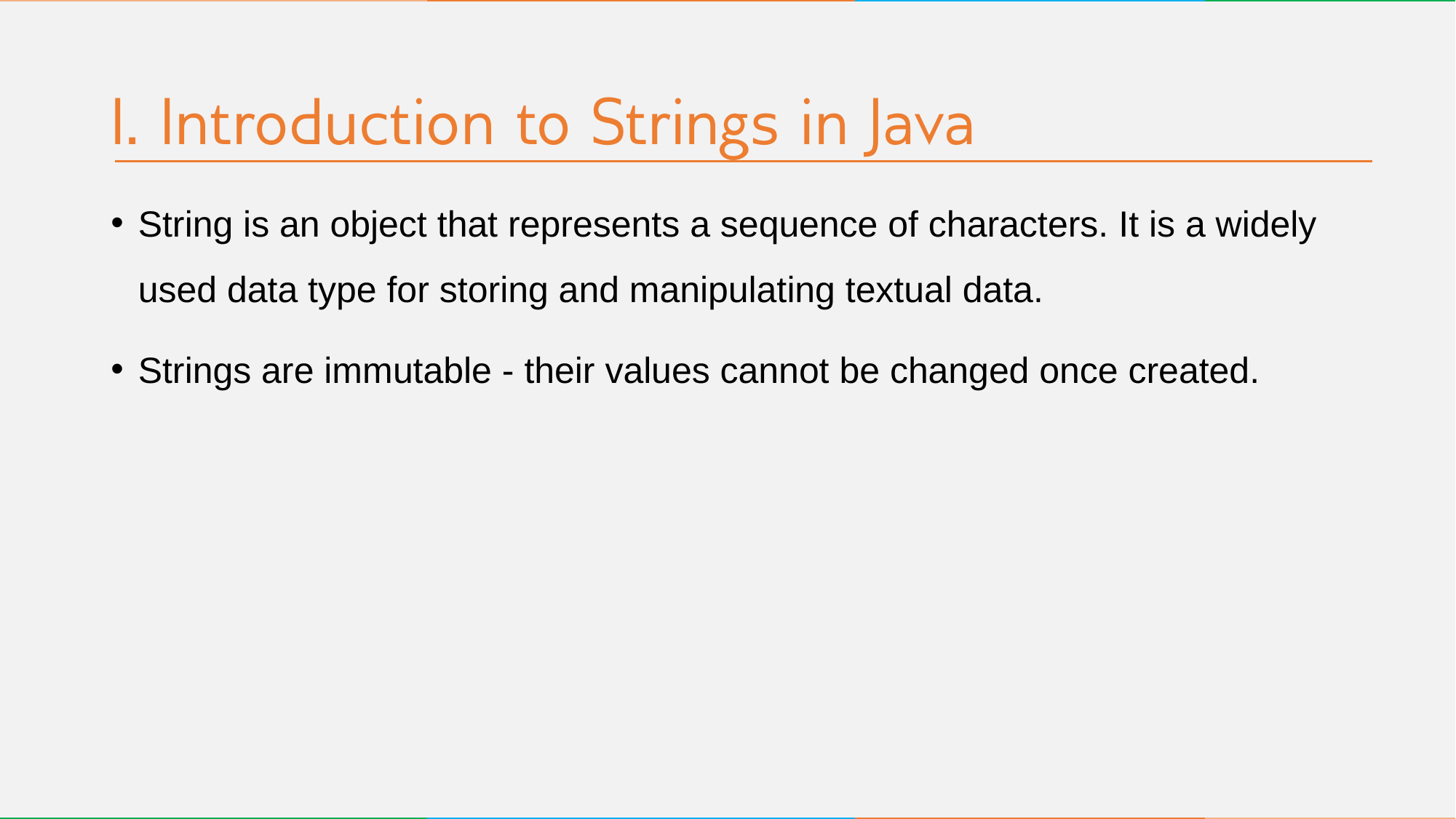

# I. Introduction to Strings in Java
String is an object that represents a sequence of characters. It is a widely used data type for storing and manipulating textual data.
Strings are immutable - their values cannot be changed once created.